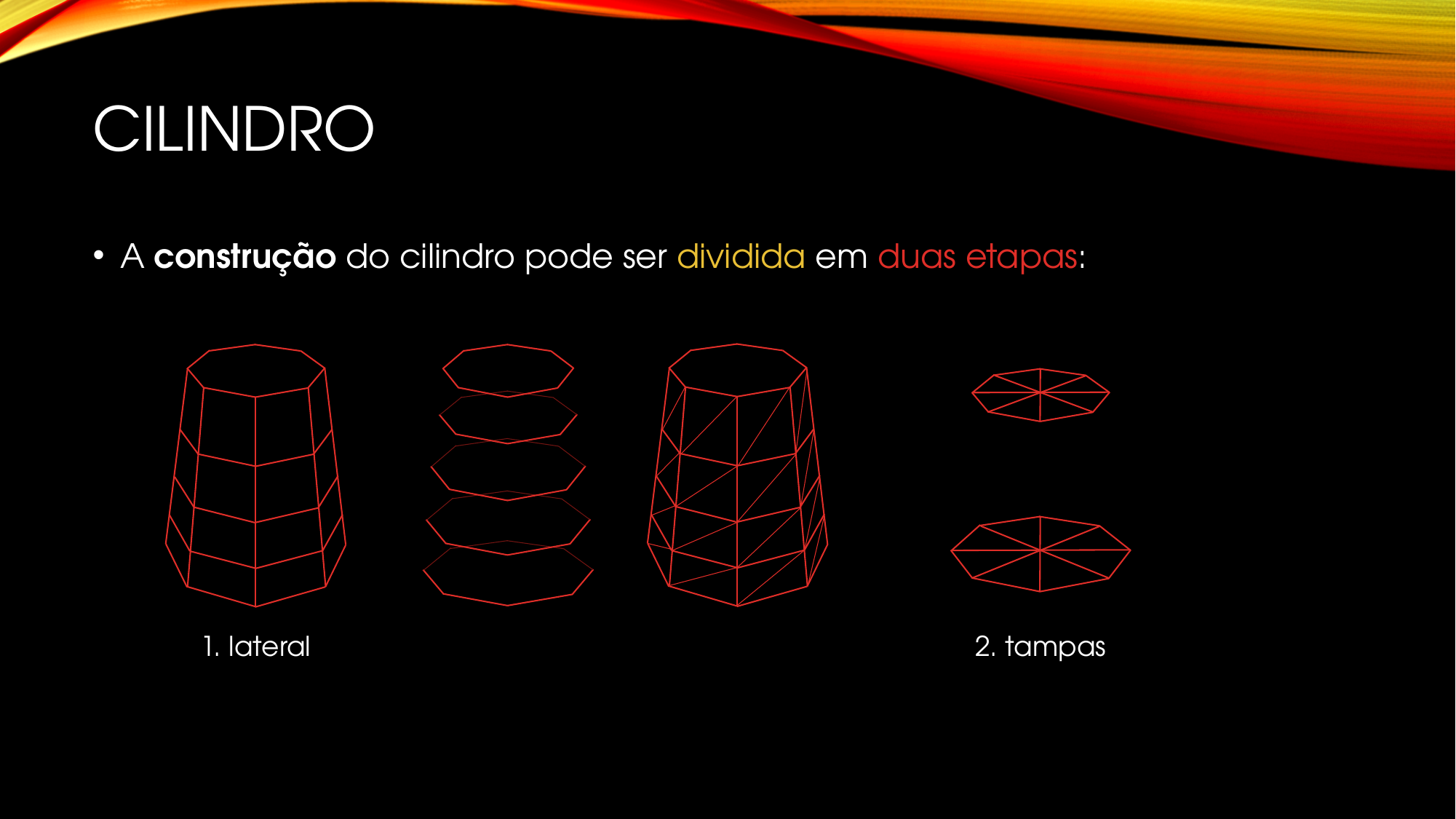

# cilindro
A construção do cilindro pode ser dividida em duas etapas:
1. lateral
2. tampas